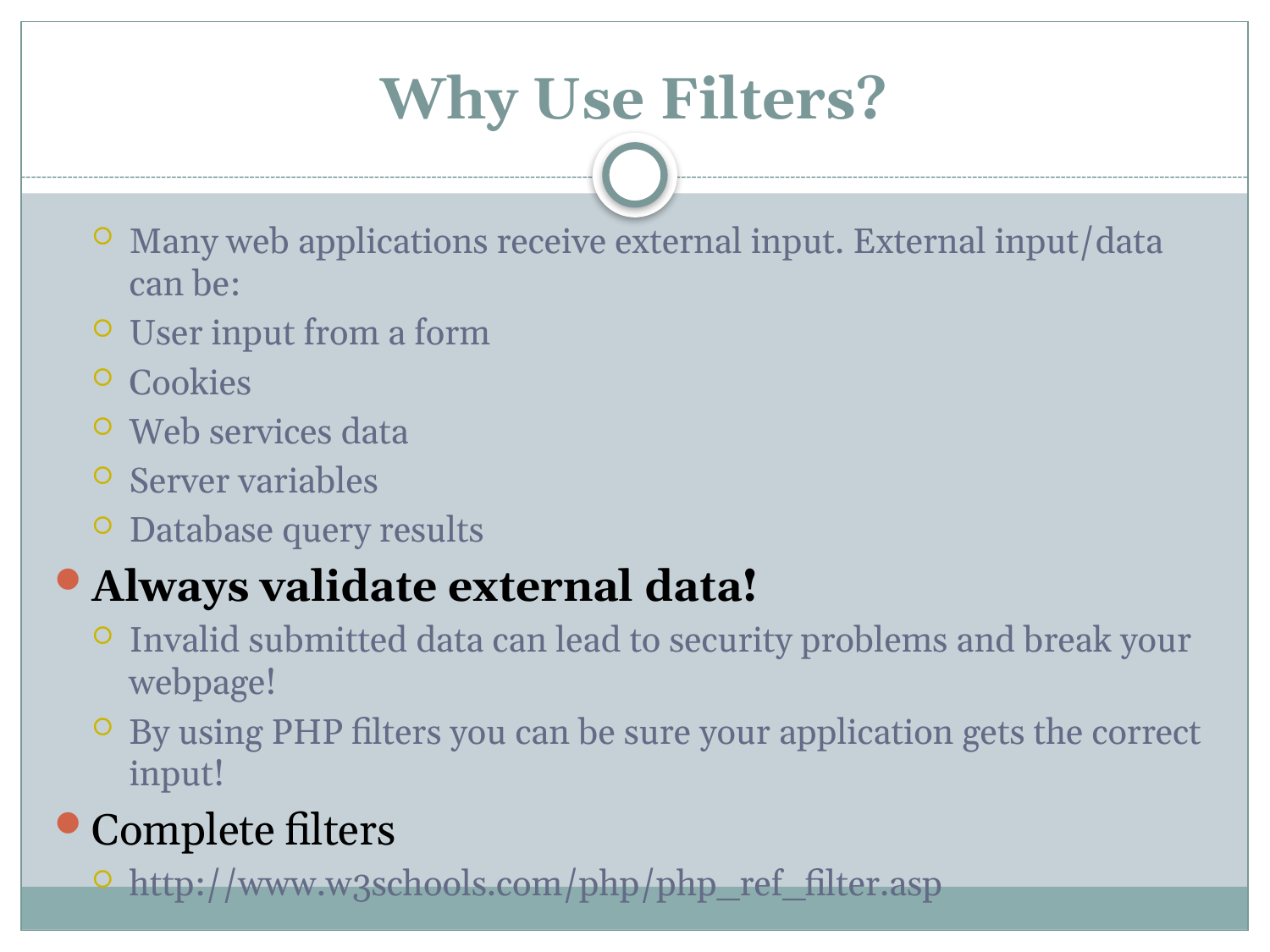

# Why Use Filters?
Many web applications receive external input. External input/data can be:
User input from a form
Cookies
Web services data
Server variables
Database query results
Always validate external data!
Invalid submitted data can lead to security problems and break your webpage!
By using PHP filters you can be sure your application gets the correct input!
Complete filters
http://www.w3schools.com/php/php_ref_filter.asp